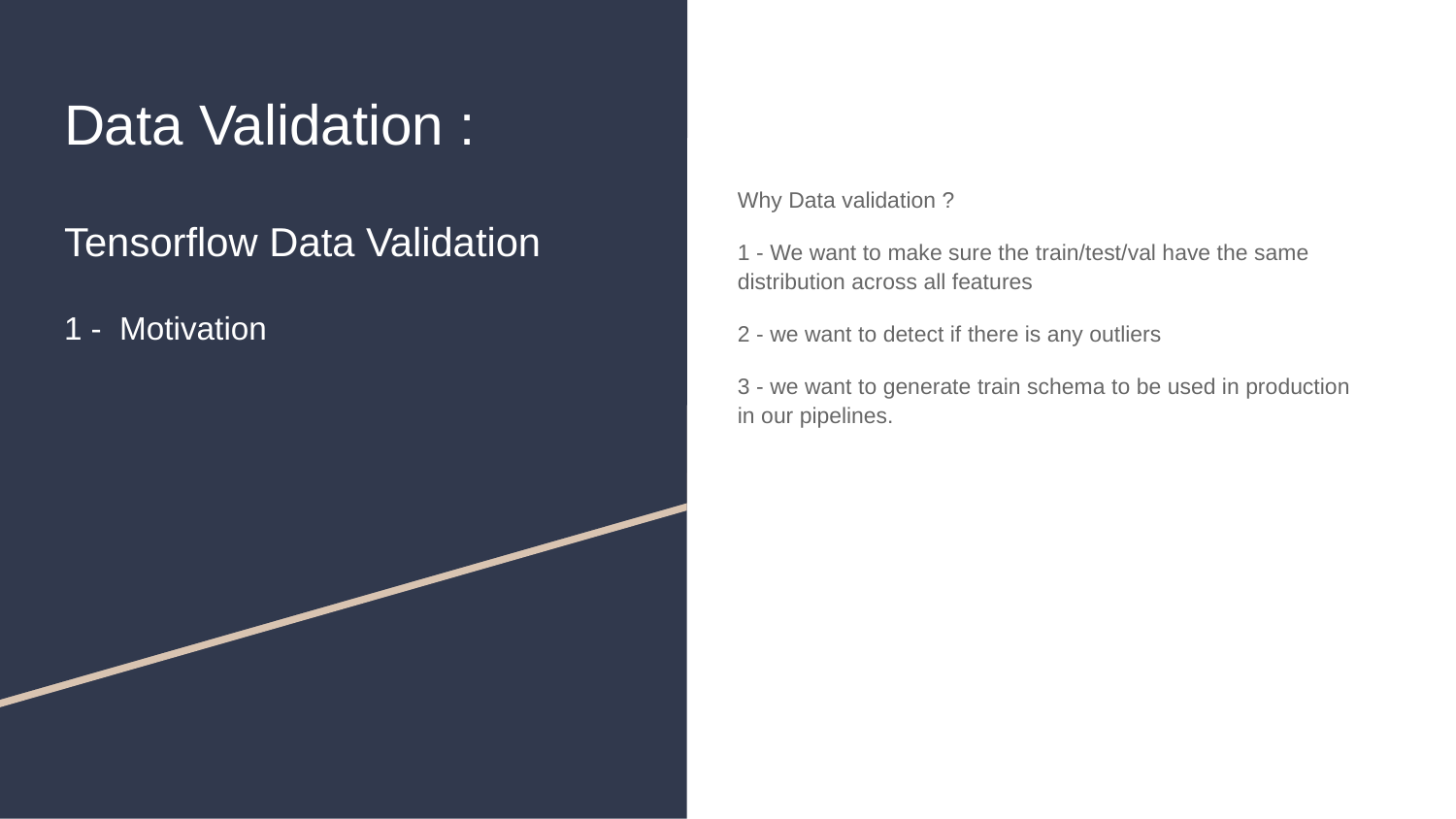

# Data Validation :

Tensorflow Data Validation

1 -  Motivation
Why Data validation ?
1 - We want to make sure the train/test/val have the same distribution across all features
2 - we want to detect if there is any outliers
3 - we want to generate train schema to be used in production in our pipelines.